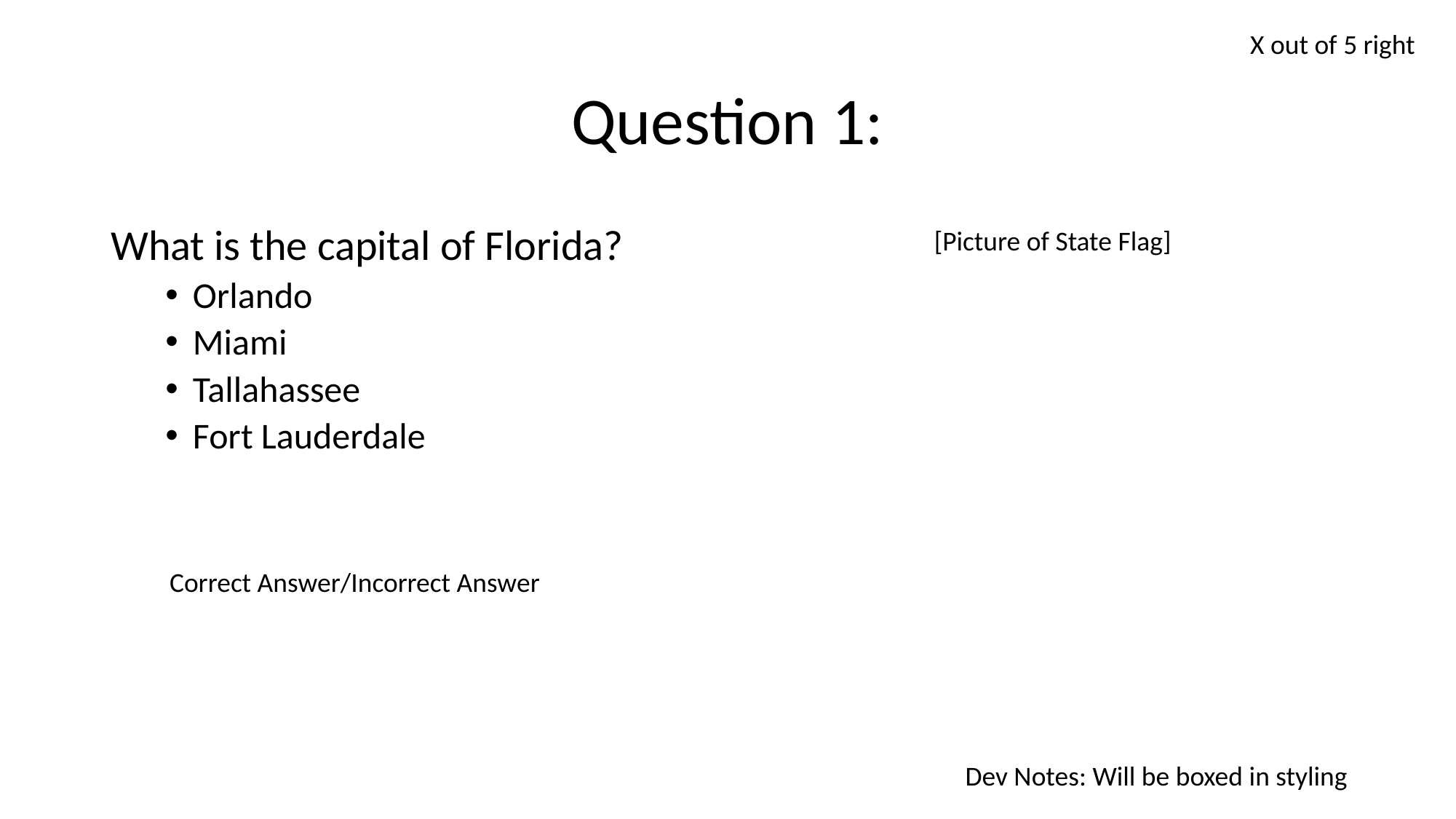

X out of 5 right
# Question 1:
What is the capital of Florida?
Orlando
Miami
Tallahassee
Fort Lauderdale
[Picture of State Flag]
Correct Answer/Incorrect Answer

Dev Notes: Will be boxed in styling